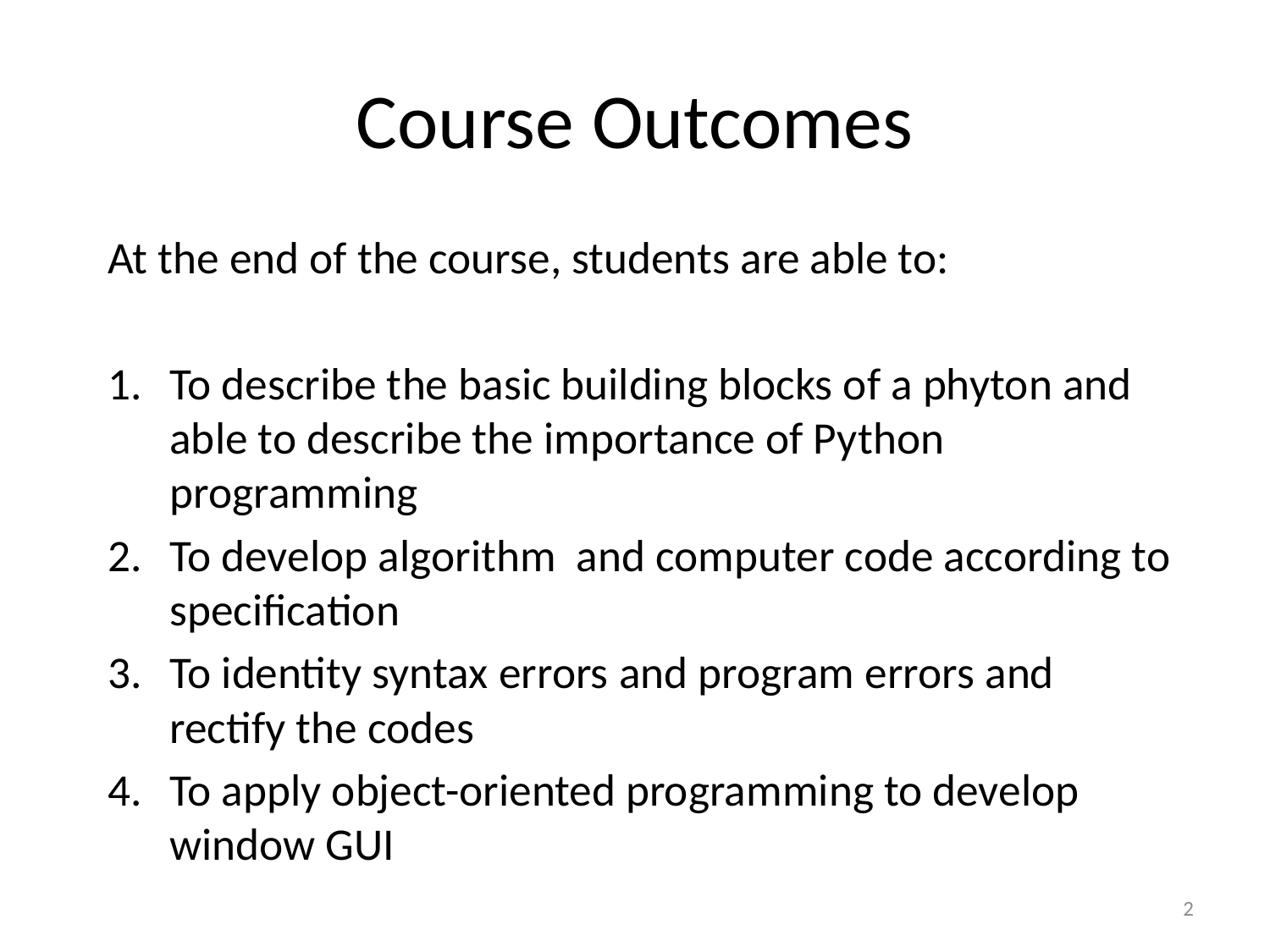

# Course Outcomes
At the end of the course, students are able to:

To describe the basic building blocks of a phyton and able to describe the importance of Python programming
To develop algorithm  and computer code according to specification
To identity syntax errors and program errors and rectify the codes
To apply object-oriented programming to develop  window GUI

2